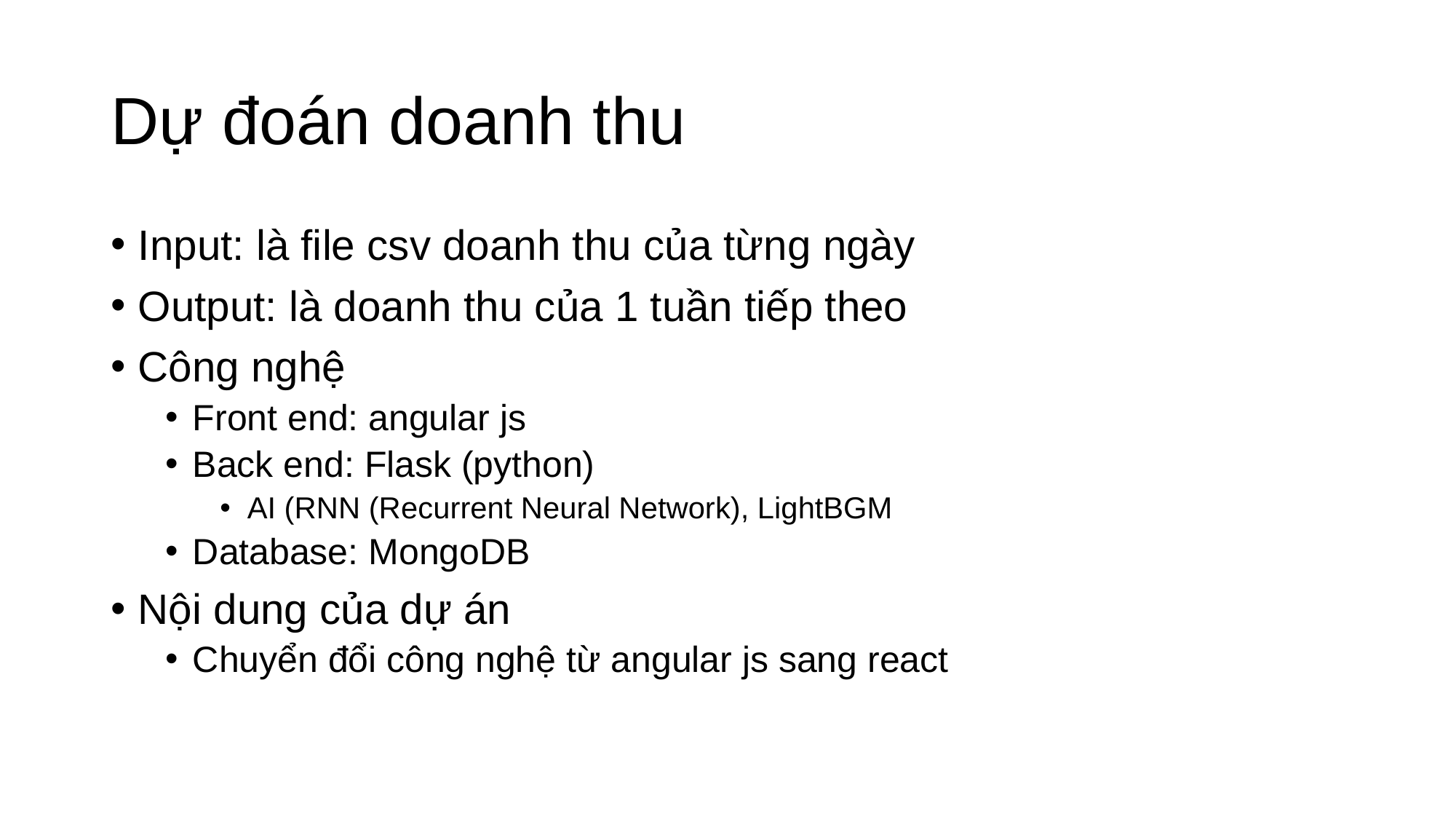

# Dự đoán doanh thu
Input: là file csv doanh thu của từng ngày
Output: là doanh thu của 1 tuần tiếp theo
Công nghệ
Front end: angular js
Back end: Flask (python)
AI (RNN (Recurrent Neural Network), LightBGM
Database: MongoDB
Nội dung của dự án
Chuyển đổi công nghệ từ angular js sang react